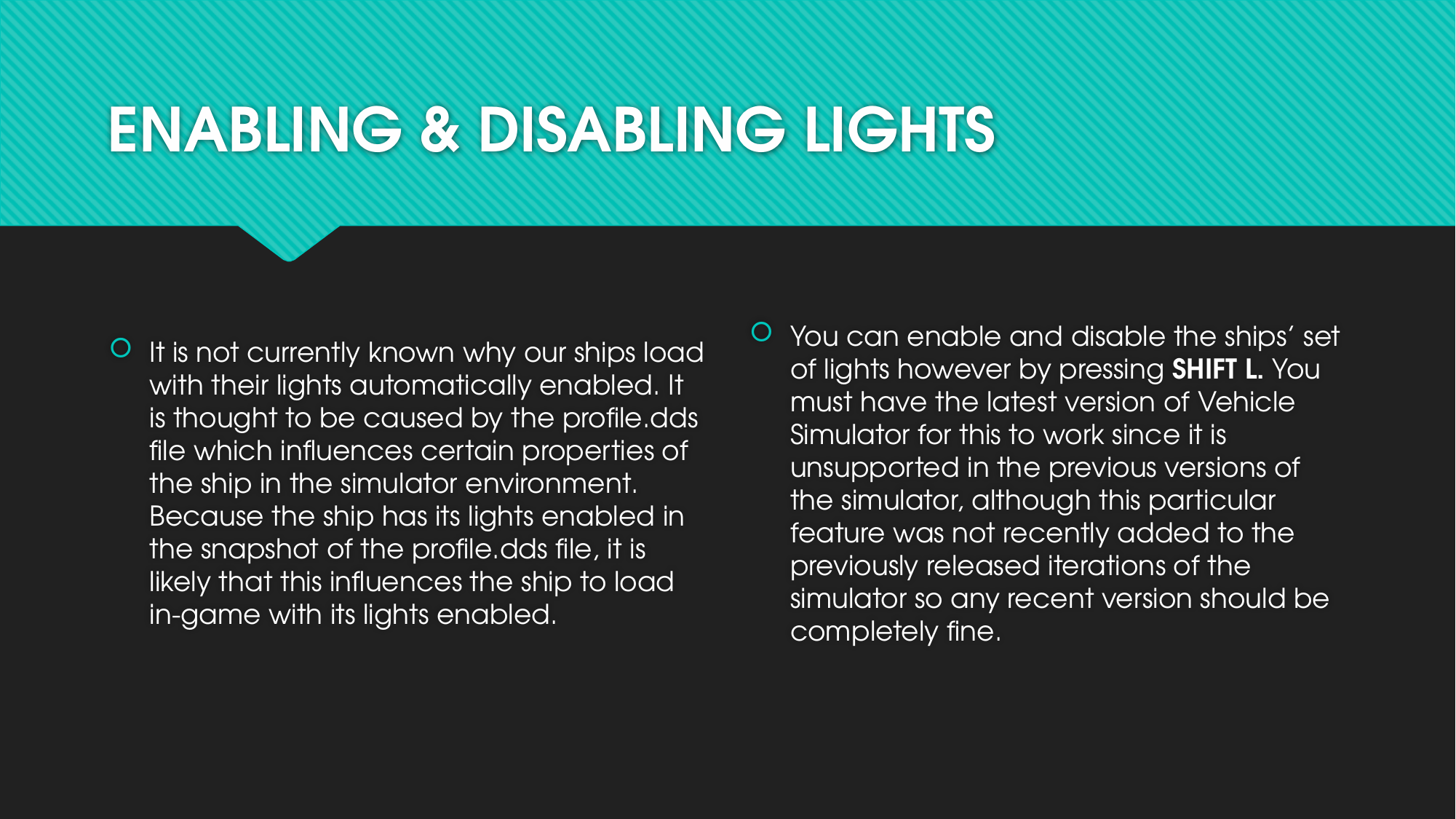

# ENABLING & DISABLING LIGHTS
It is not currently known why our ships load with their lights automatically enabled. It is thought to be caused by the profile.dds file which influences certain properties of the ship in the simulator environment. Because the ship has its lights enabled in the snapshot of the profile.dds file, it is likely that this influences the ship to load in-game with its lights enabled.
You can enable and disable the ships’ set of lights however by pressing SHIFT L. You must have the latest version of Vehicle Simulator for this to work since it is unsupported in the previous versions of the simulator, although this particular feature was not recently added to the previously released iterations of the simulator so any recent version should be completely fine.